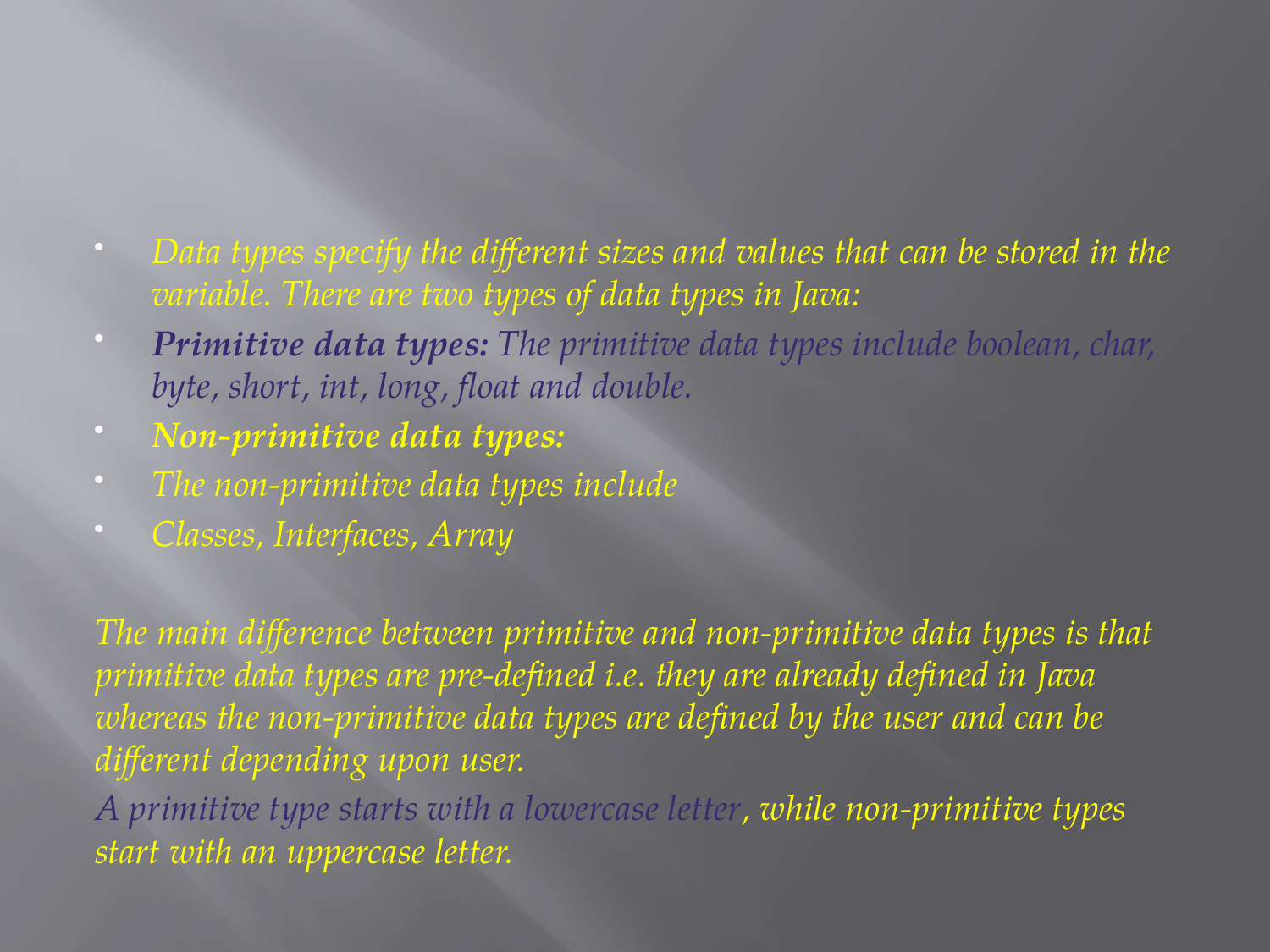

#
Data types specify the different sizes and values that can be stored in the variable. There are two types of data types in Java:
Primitive data types: The primitive data types include boolean, char, byte, short, int, long, float and double.
Non-primitive data types:
The non-primitive data types include
Classes, Interfaces, Array

The main difference between primitive and non-primitive data types is that primitive data types are pre-defined i.e. they are already defined in Java whereas the non-primitive data types are defined by the user and can be different depending upon user.
A primitive type starts with a lowercase letter, while non-primitive types start with an uppercase letter.